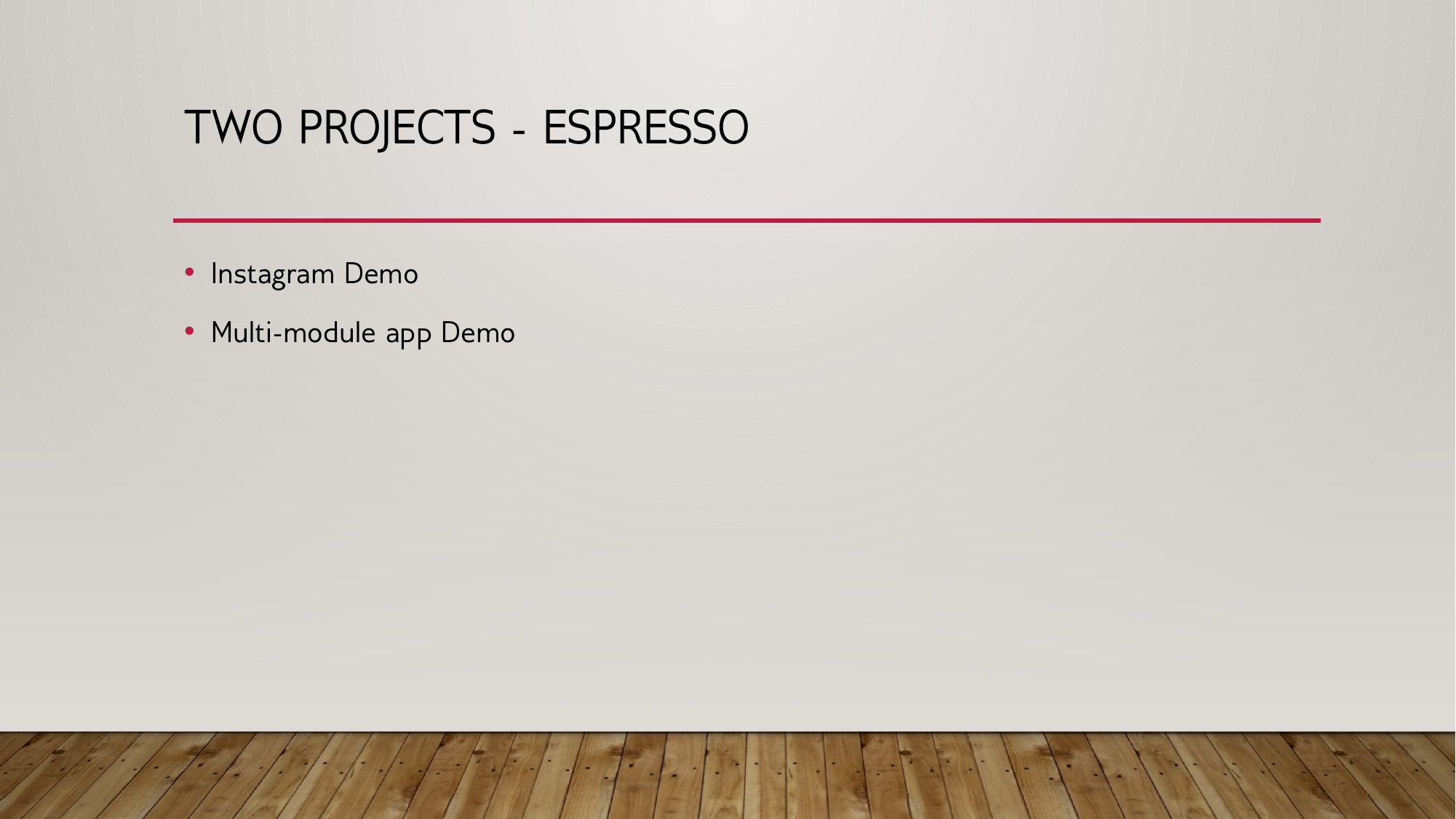

# two projects - espresso
Instagram Demo
Multi-module app Demo